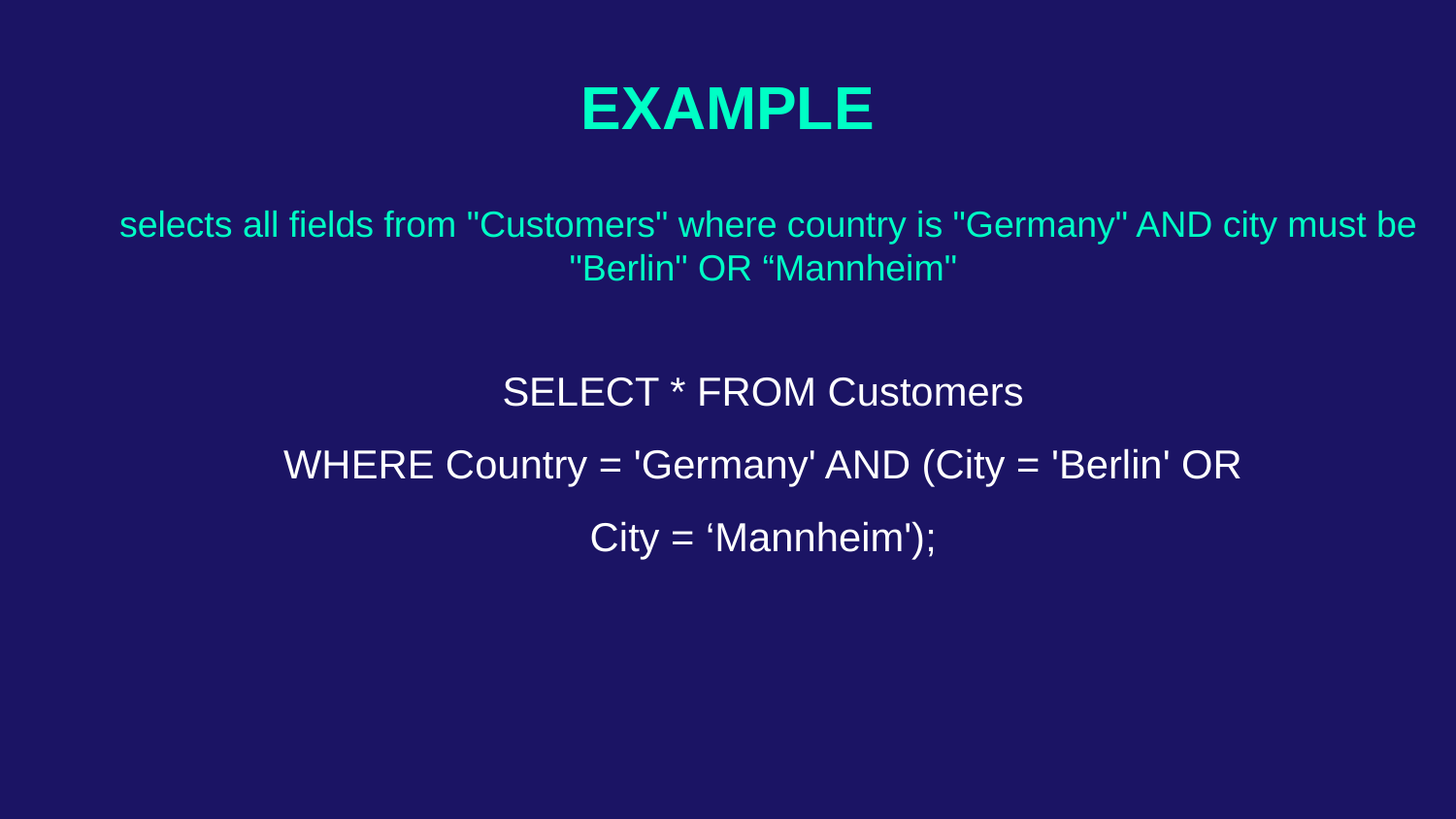

# EXAMPLE
 selects all fields from "Customers" where country is "Germany" AND city must be "Berlin" OR “Mannheim"
SELECT * FROM Customers
WHERE Country = 'Germany' AND (City = 'Berlin' OR City = ‘Mannheim');